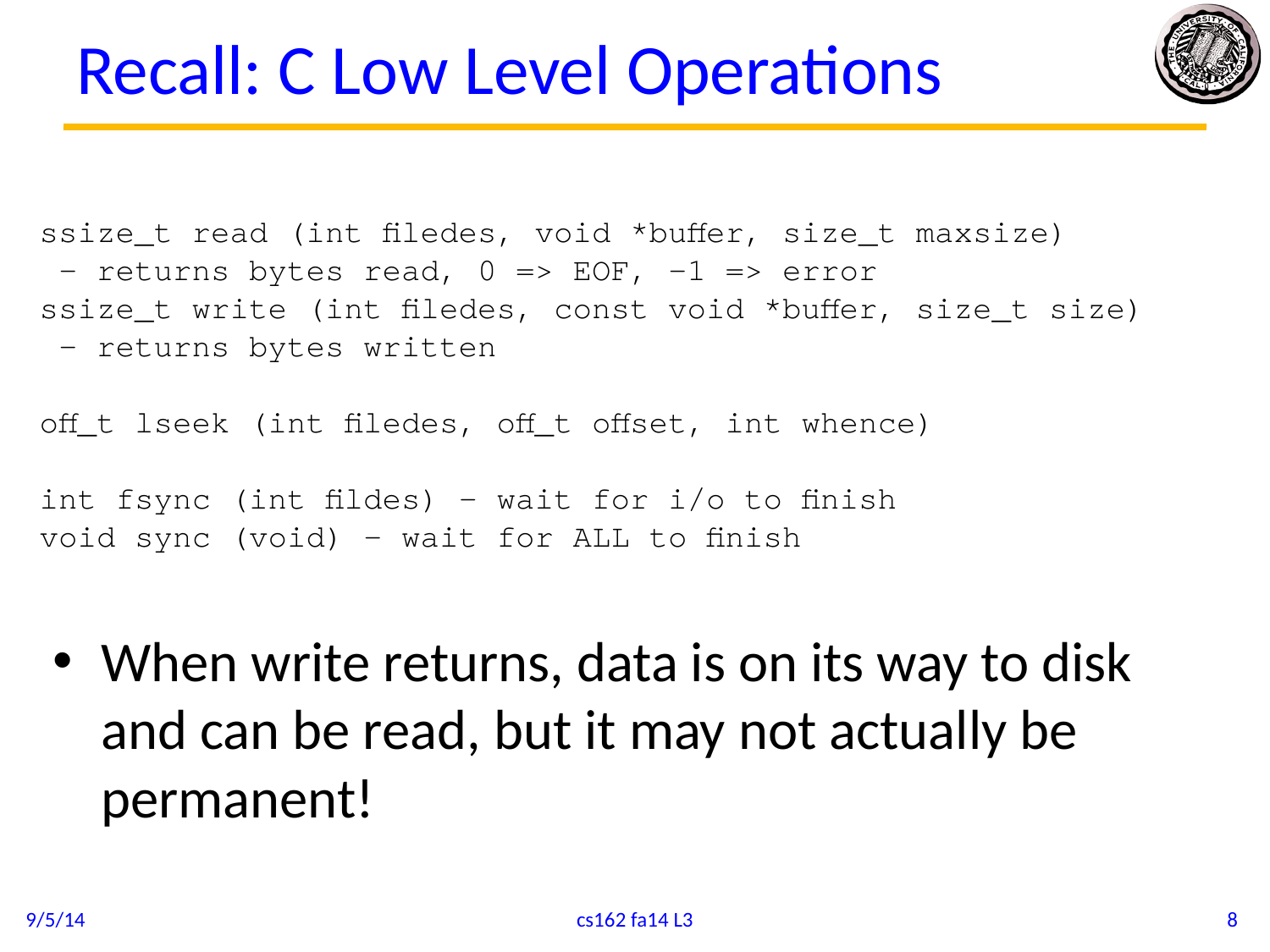

# Recall: C Low Level Operations
ssize_t read (int filedes, void *buffer, size_t maxsize)
 - returns bytes read, 0 => EOF, -1 => error
ssize_t write (int filedes, const void *buffer, size_t size)
 - returns bytes written

off_t lseek (int filedes, off_t offset, int whence)

int fsync (int fildes) – wait for i/o to finish
void sync (void) – wait for ALL to finish
When write returns, data is on its way to disk and can be read, but it may not actually be permanent!
9/5/14
cs162 fa14 L3
8